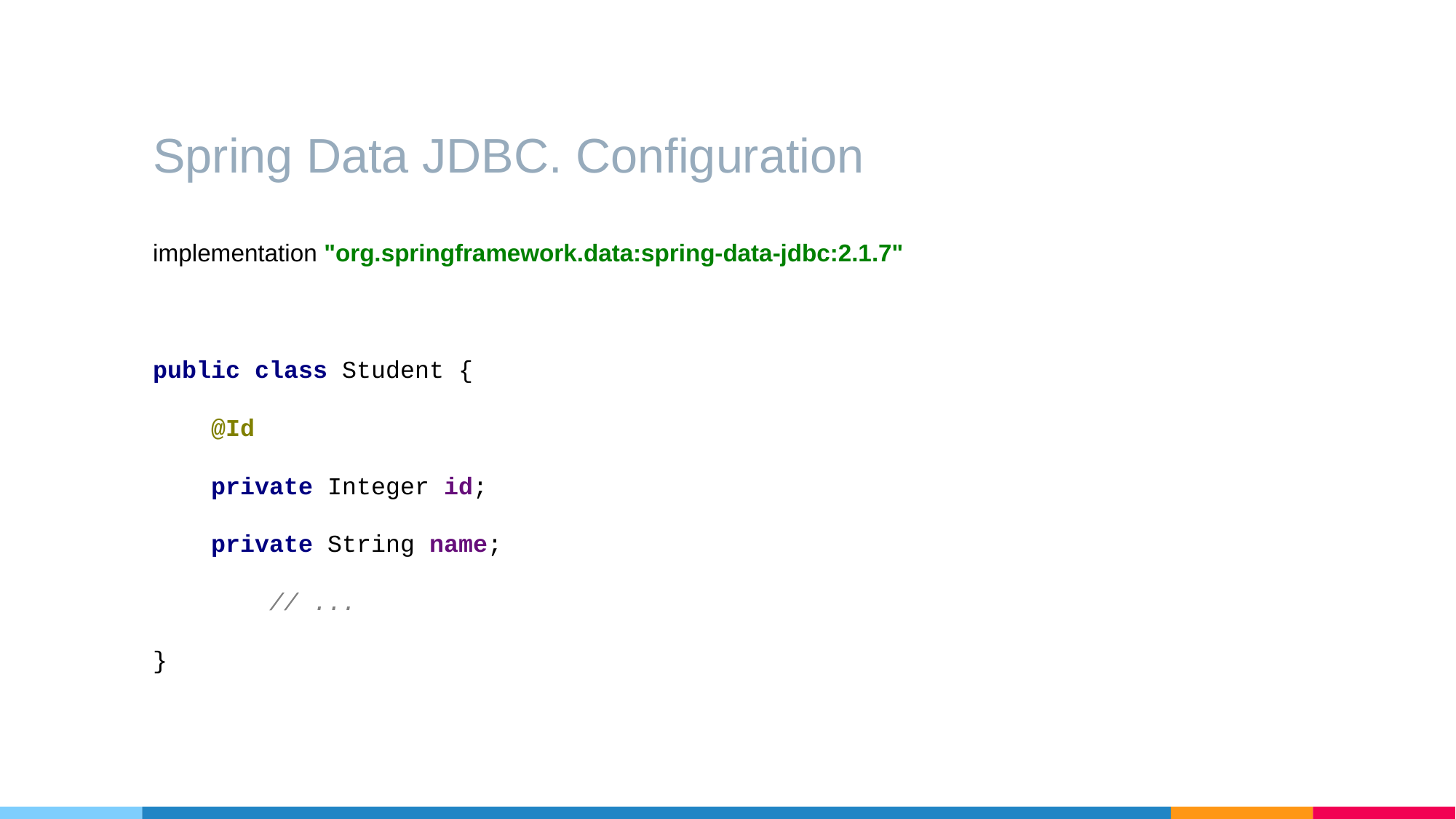

# Spring Data JDBC. Configuration
implementation "org.springframework.data:spring-data-jdbc:2.1.7"

public class Student {
    @Id
    private Integer id;
    private String name;
        // ...
}